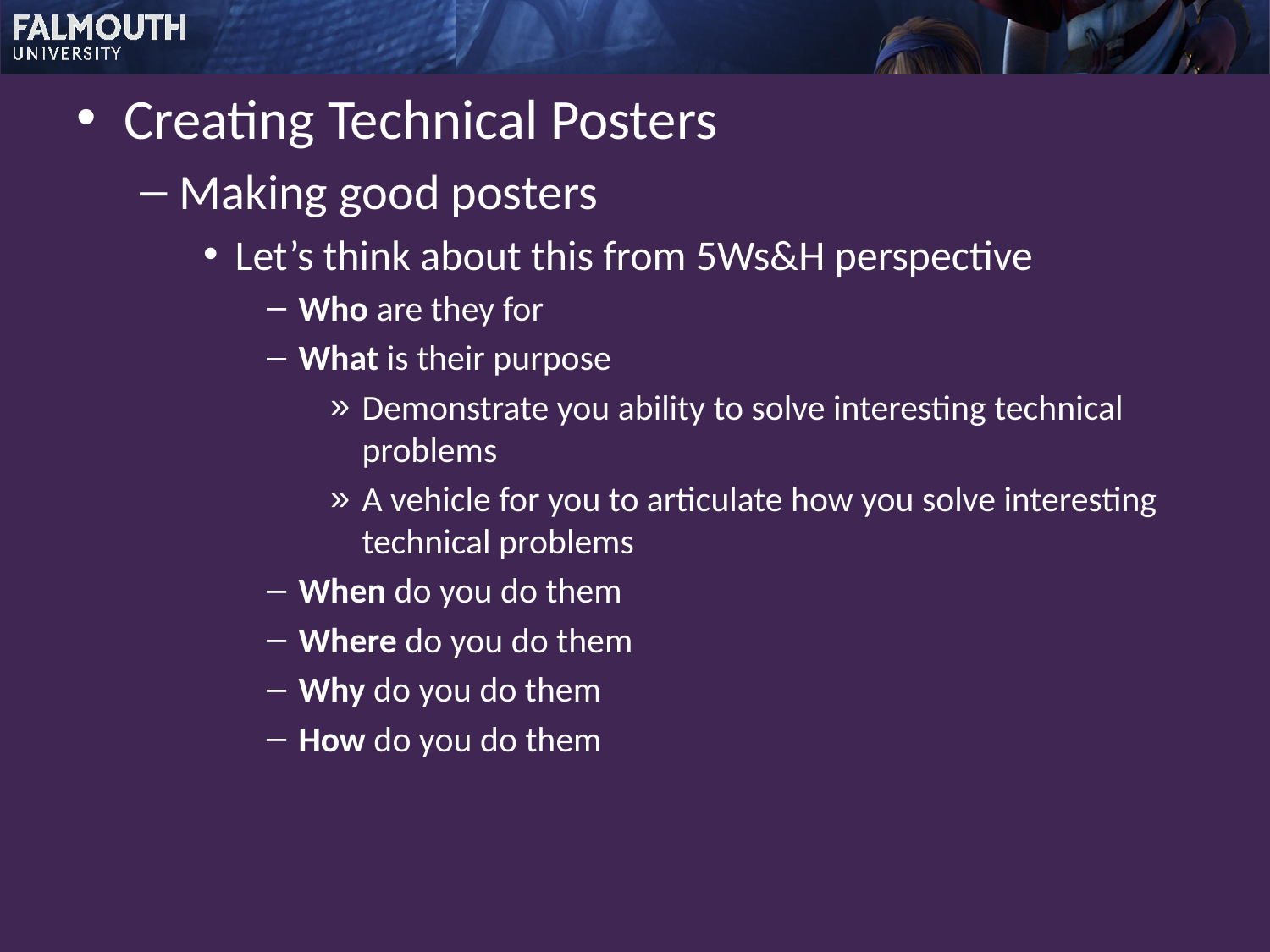

Creating Technical Posters
Making good posters
Let’s think about this from 5Ws&H perspective
Who are they for
What is their purpose
Demonstrate you ability to solve interesting technical problems
A vehicle for you to articulate how you solve interesting technical problems
When do you do them
Where do you do them
Why do you do them
How do you do them